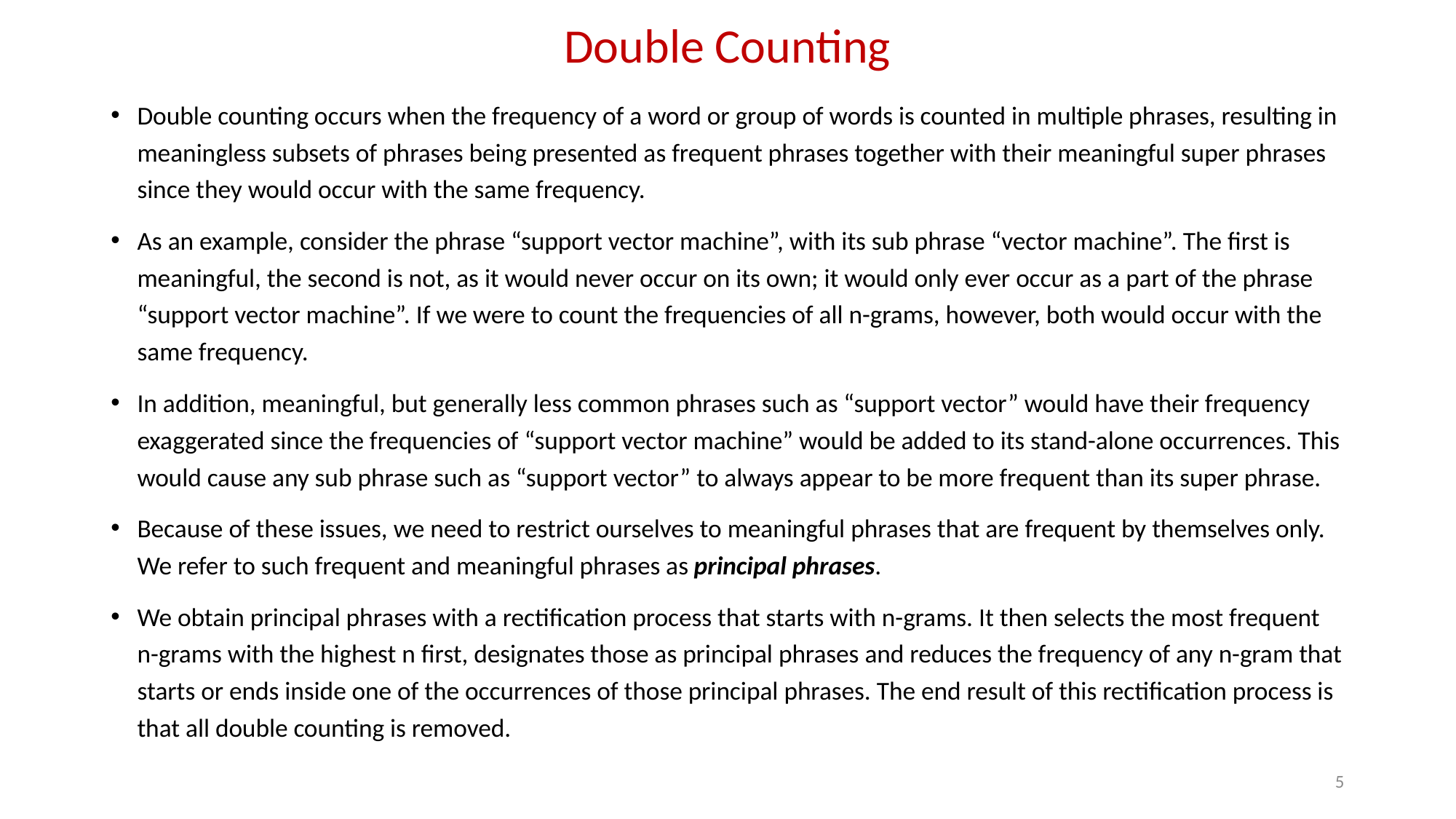

# Double Counting
Double counting occurs when the frequency of a word or group of words is counted in multiple phrases, resulting in meaningless subsets of phrases being presented as frequent phrases together with their meaningful super phrases since they would occur with the same frequency.
As an example, consider the phrase “support vector machine”, with its sub phrase “vector machine”. The first is meaningful, the second is not, as it would never occur on its own; it would only ever occur as a part of the phrase “support vector machine”. If we were to count the frequencies of all n-grams, however, both would occur with the same frequency.
In addition, meaningful, but generally less common phrases such as “support vector” would have their frequency exaggerated since the frequencies of “support vector machine” would be added to its stand-alone occurrences. This would cause any sub phrase such as “support vector” to always appear to be more frequent than its super phrase.
Because of these issues, we need to restrict ourselves to meaningful phrases that are frequent by themselves only. We refer to such frequent and meaningful phrases as principal phrases.
We obtain principal phrases with a rectification process that starts with n-grams. It then selects the most frequent n-grams with the highest n first, designates those as principal phrases and reduces the frequency of any n-gram that starts or ends inside one of the occurrences of those principal phrases. The end result of this rectification process is that all double counting is removed.
5